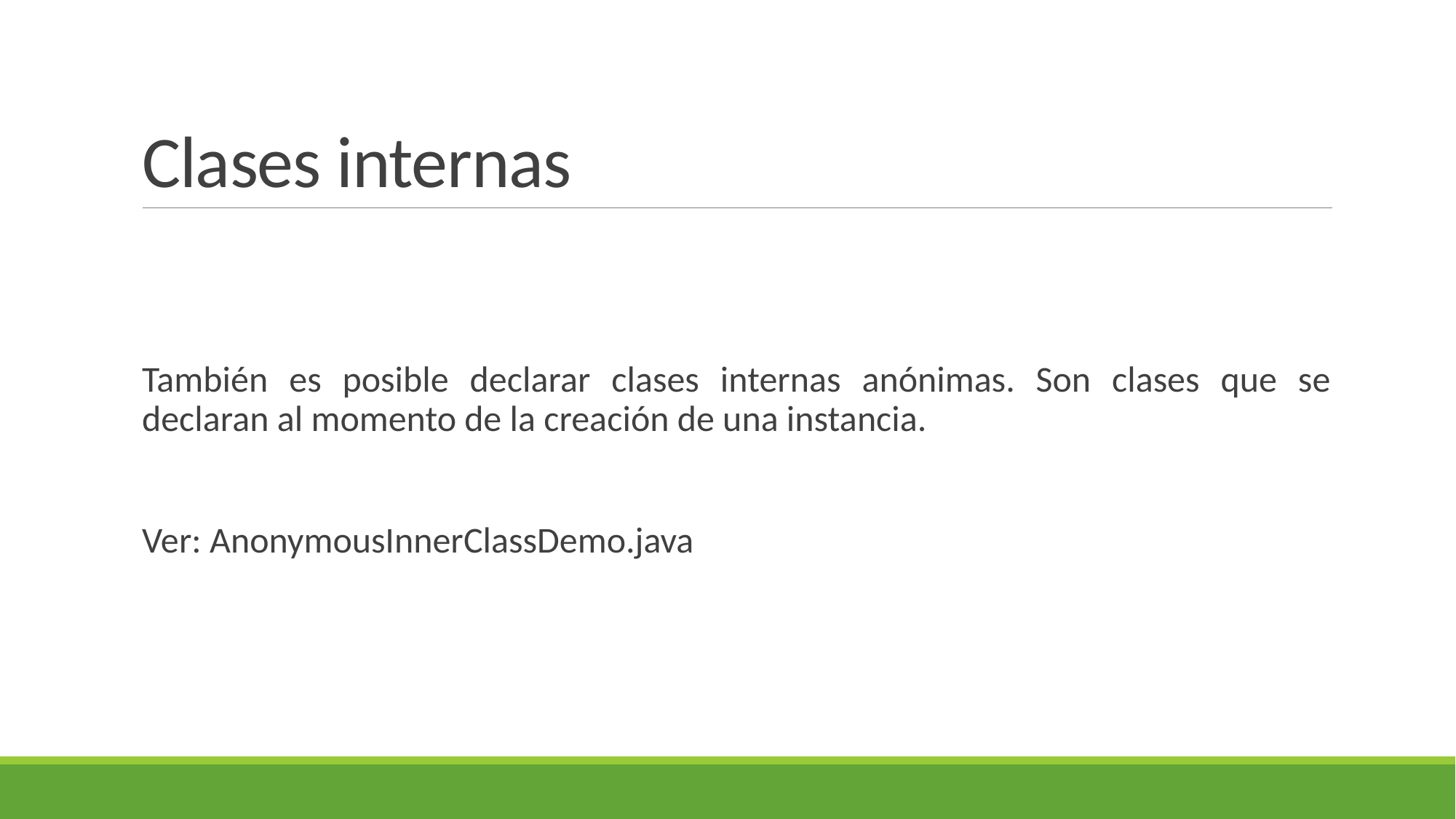

# Clases internas
También es posible declarar clases internas anónimas. Son clases que se declaran al momento de la creación de una instancia.

Ver: AnonymousInnerClassDemo.java